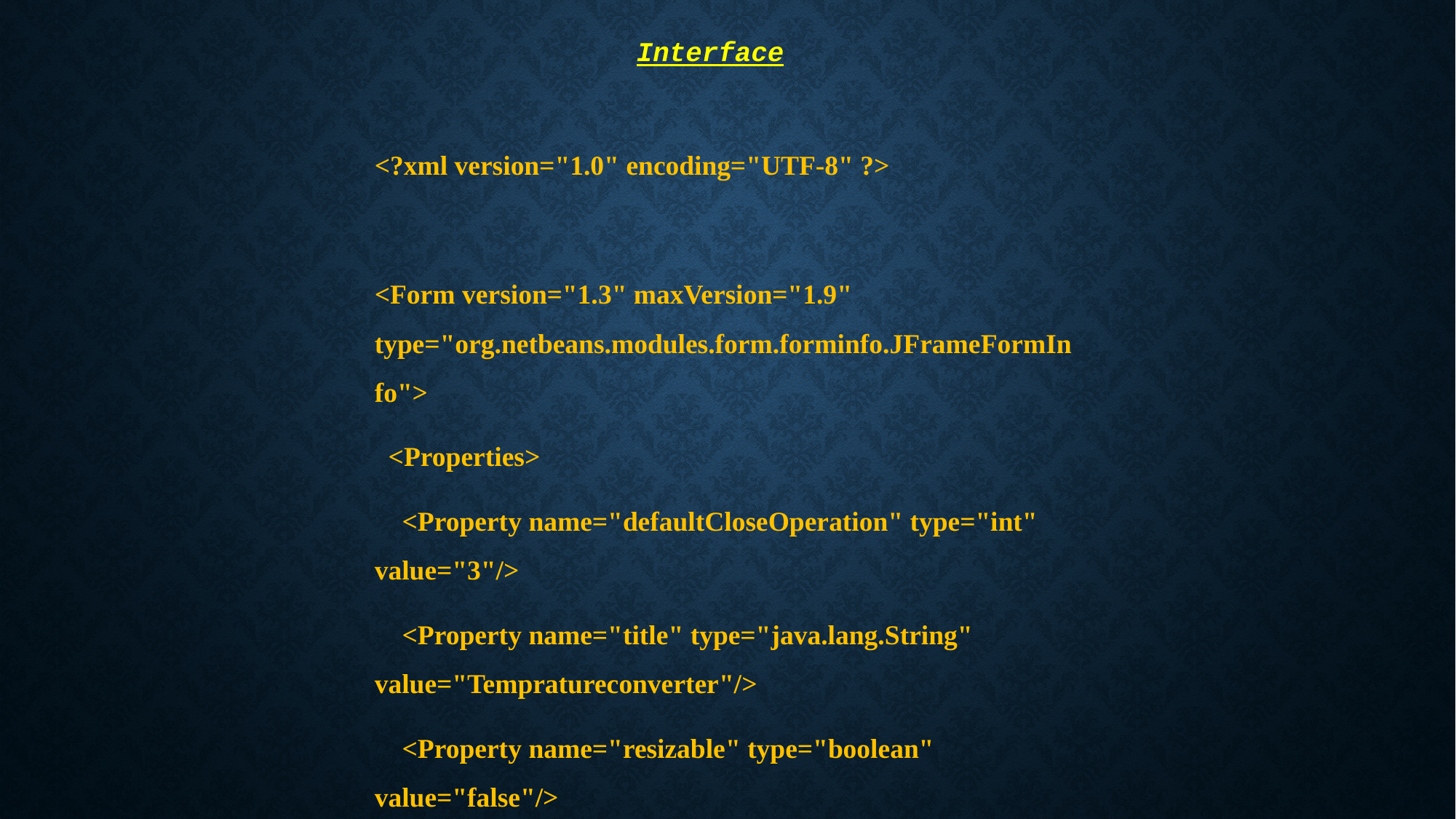

Interface

<?xml version="1.0" encoding="UTF-8" ?>

<Form version="1.3" maxVersion="1.9" type="org.netbeans.modules.form.forminfo.JFrameFormInfo">
  <Properties>
    <Property name="defaultCloseOperation" type="int" value="3"/>
    <Property name="title" type="java.lang.String" value="Tempratureconverter"/>
    <Property name="resizable" type="boolean" value="false"/>